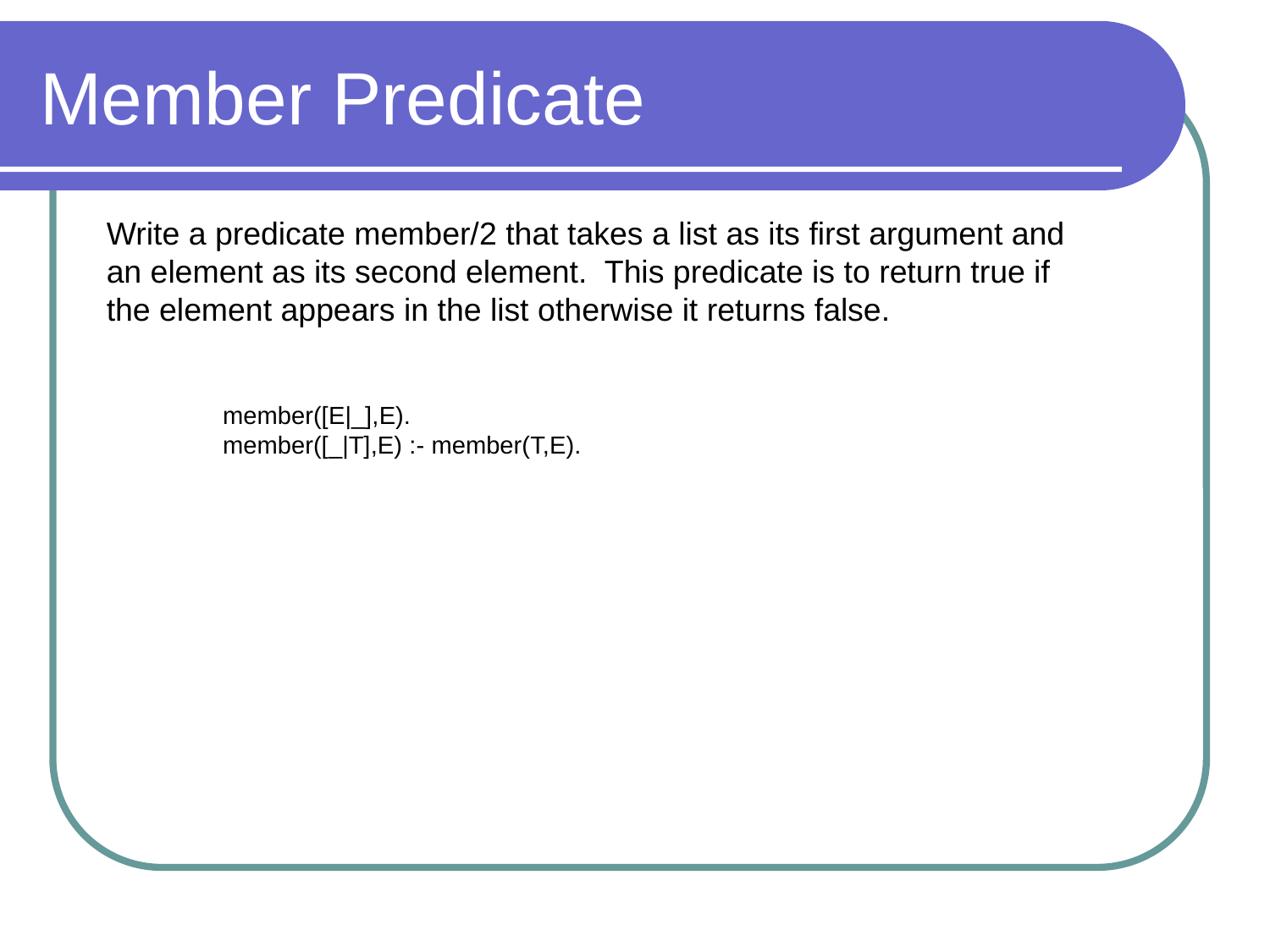

# Member Predicate
Write a predicate member/2 that takes a list as its first argument and
an element as its second element.  This predicate is to return true if
the element appears in the list otherwise it returns false.
member([E|_],E).
member([_|T],E) :- member(T,E).